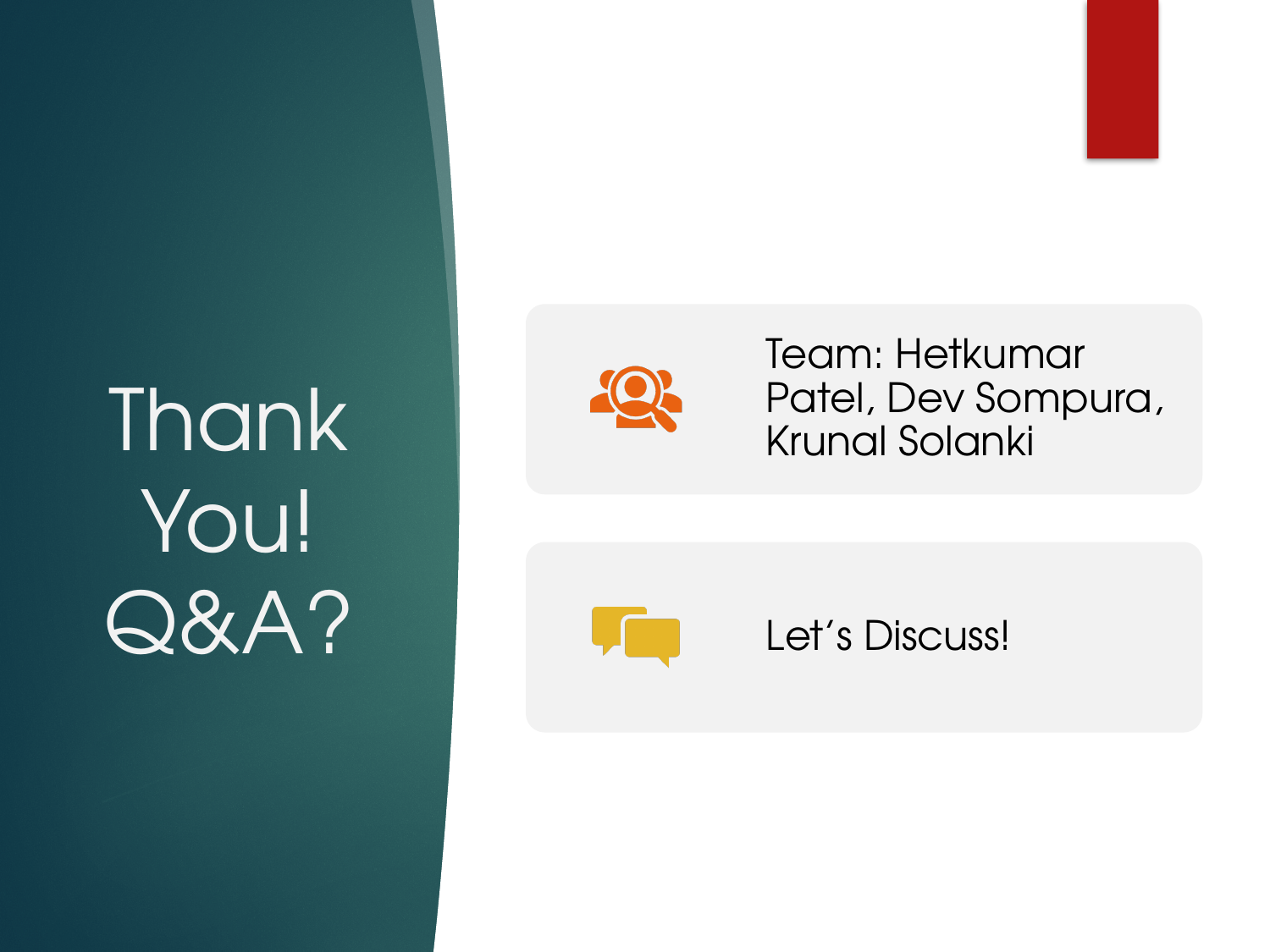

# Thank You! Q&A?
Team: Hetkumar Patel, Dev Sompura, Krunal Solanki
Let’s Discuss!